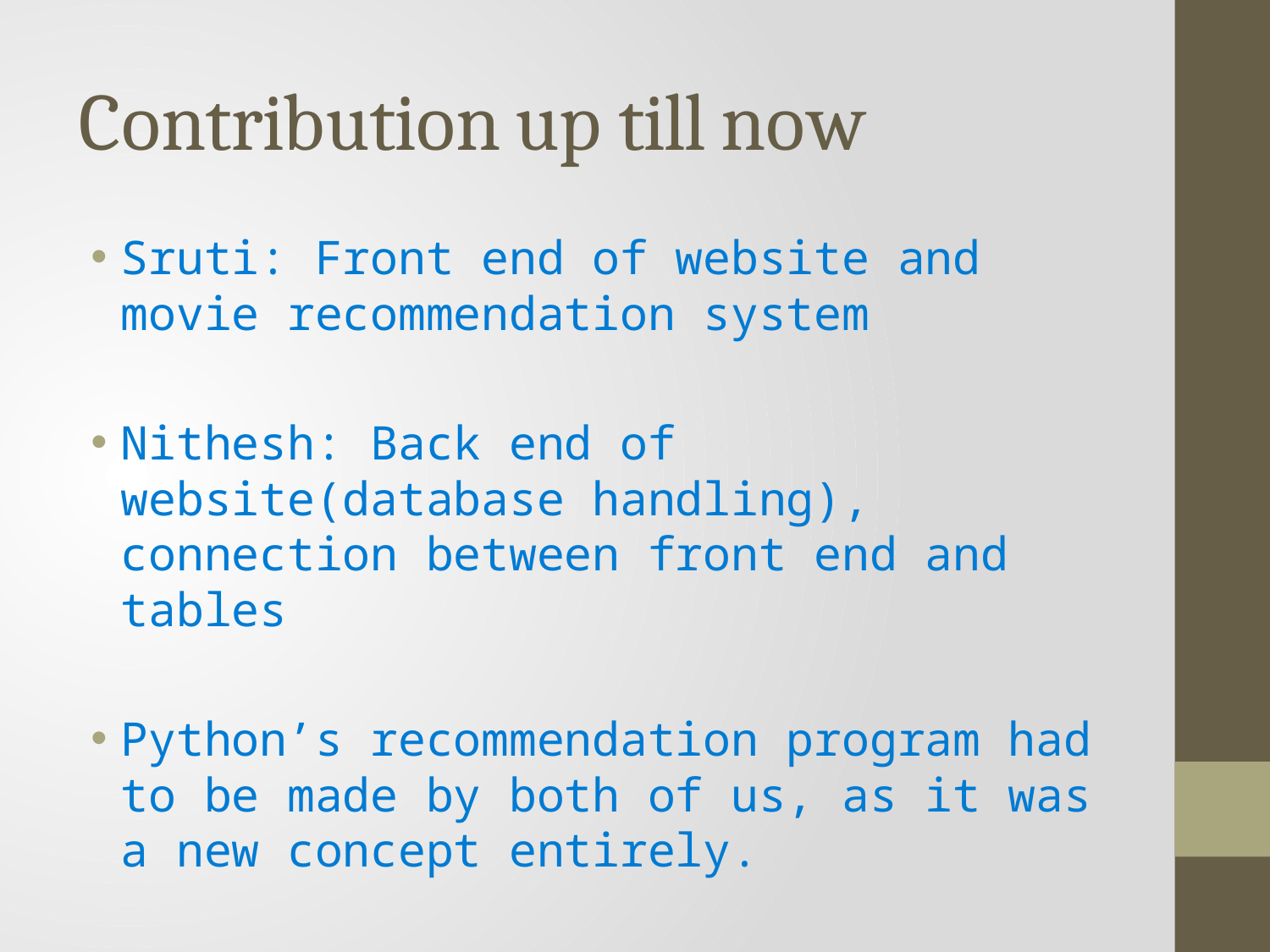

# Contribution up till now
Sruti: Front end of website and movie recommendation system

Nithesh: Back end of website(database handling), connection between front end and tables

Python’s recommendation program had to be made by both of us, as it was a new concept entirely.